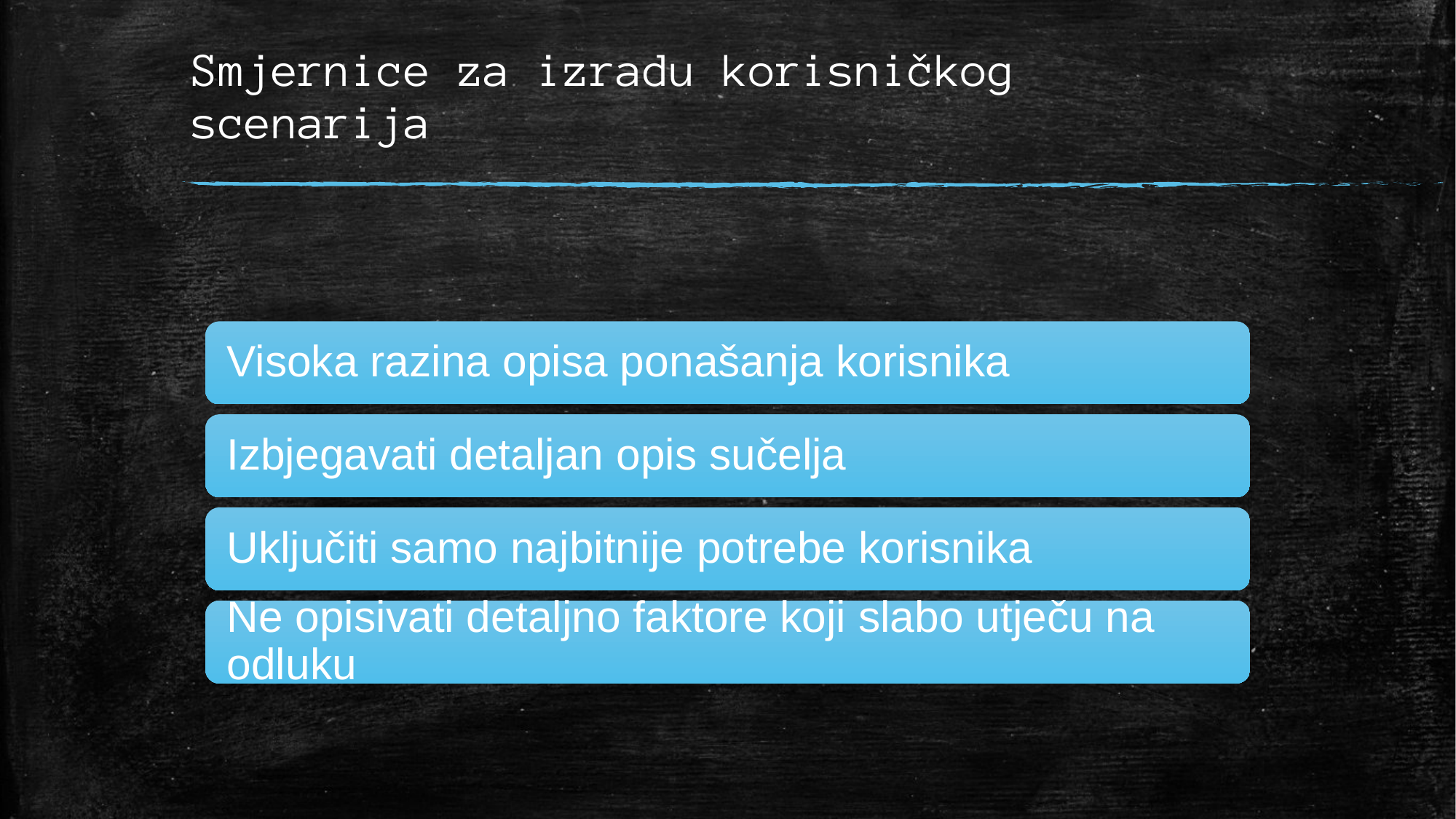

# Smjernice za izradu korisničkog scenarija
Visoka razina opisa ponašanja korisnika
Izbjegavati detaljan opis sučelja
Uključiti samo najbitnije potrebe korisnika
Ne opisivati detaljno faktore koji slabo utječu na odluku